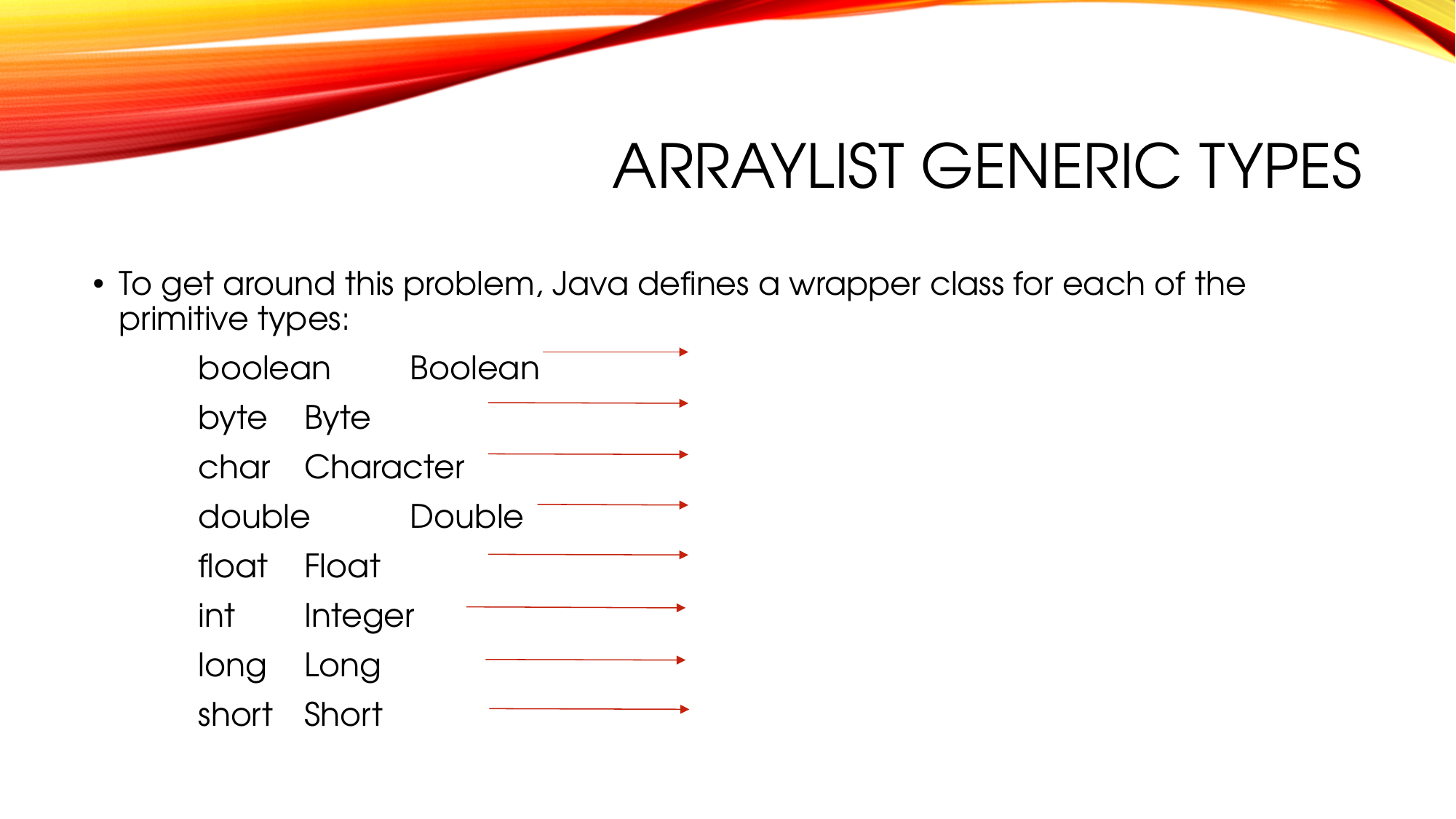

# ArrayList Generic Types
To get around this problem, Java defines a wrapper class for each of the primitive types:
		boolean 			Boolean
		byte 				Byte
		char 				Character
		double 			Double
		float 				Float
		int 				Integer
		long 				Long
		short 				Short